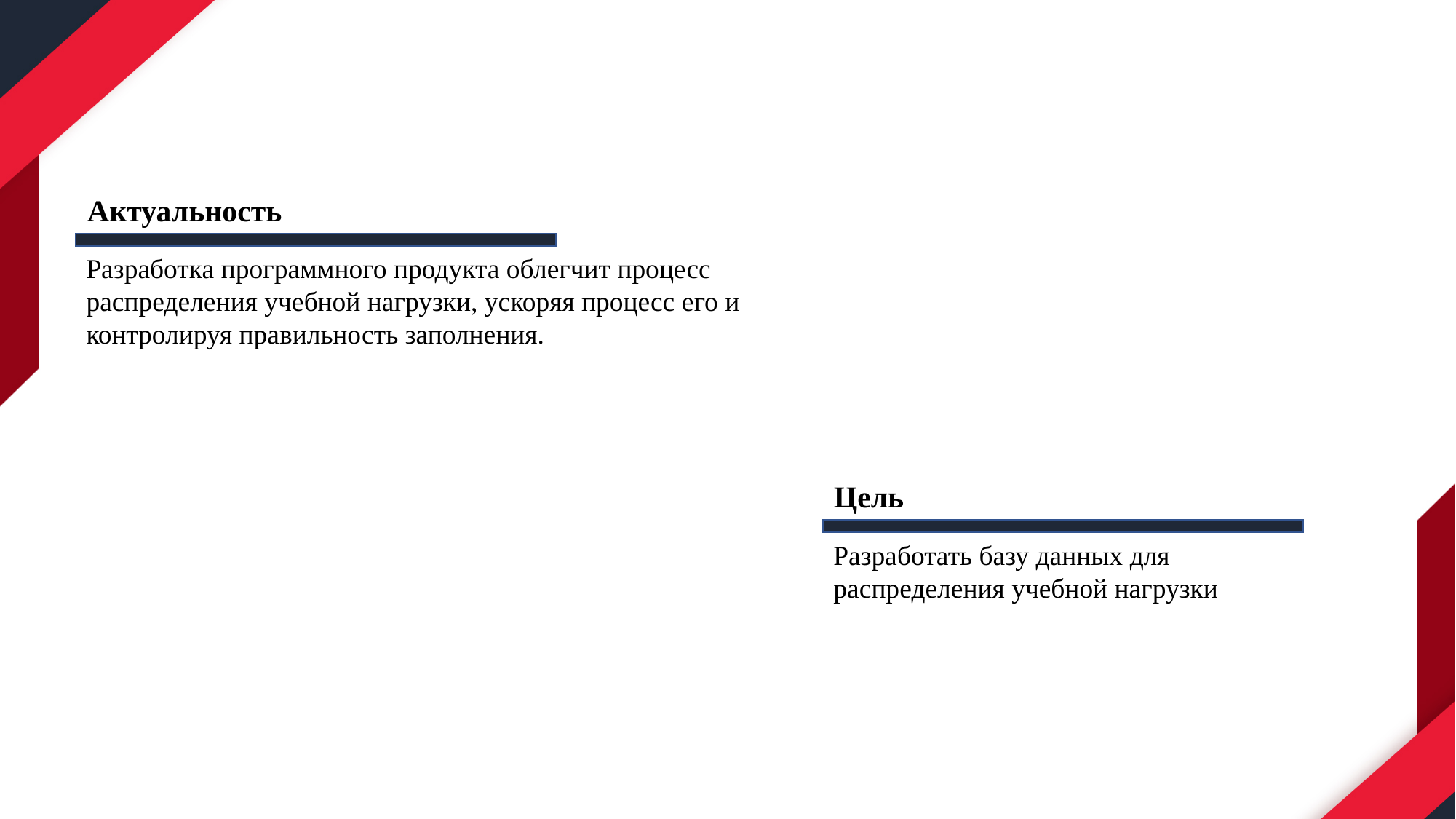

Актуальность

Разработка программного продукта облегчит процесс распределения учебной нагрузки, ускоряя процесс его и контролируя правильность заполнения.
Цель

Разработать базу данных для распределения учебной нагрузки